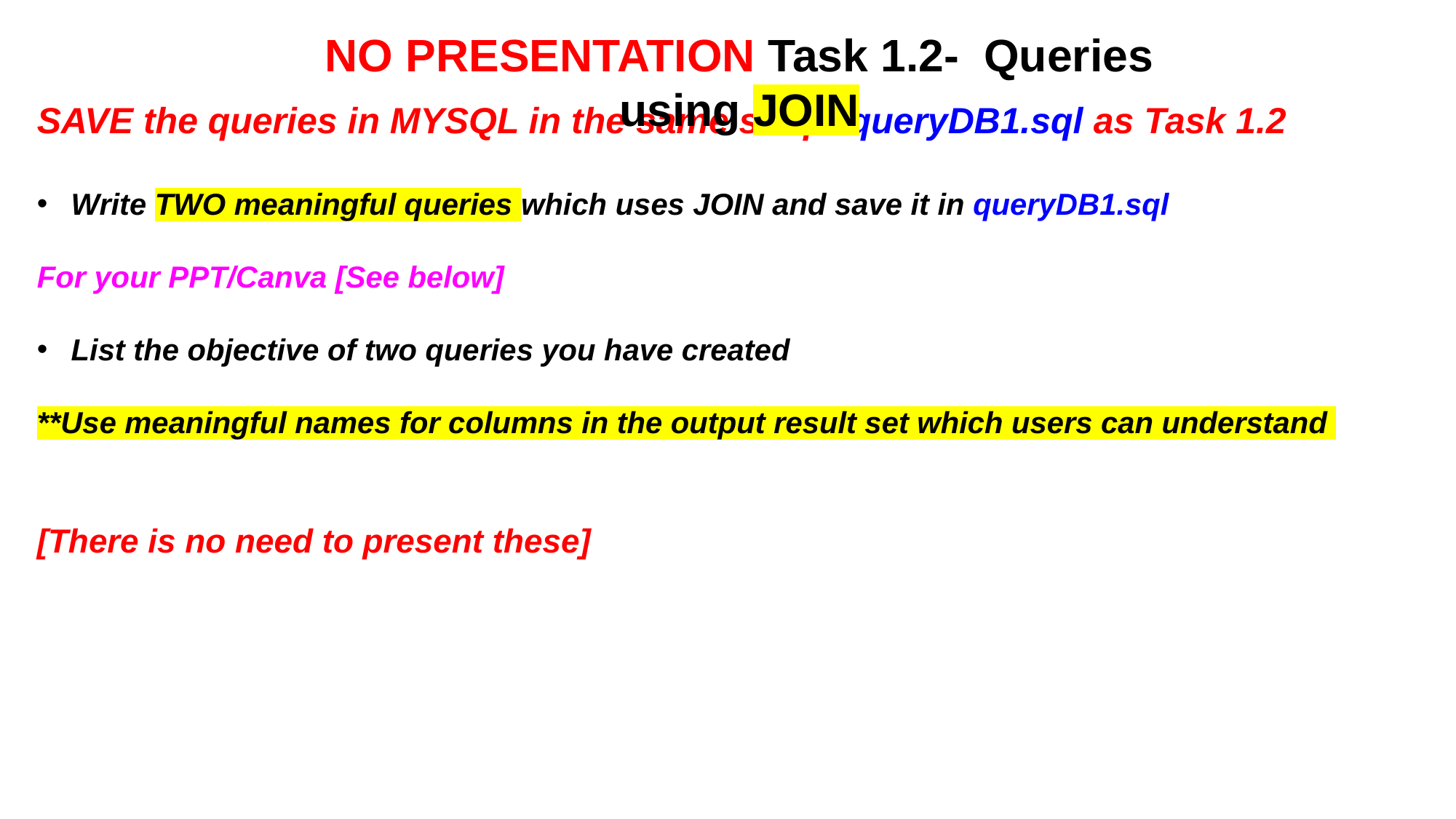

NO PRESENTATION Task 1.2-  Queries using JOIN
SAVE the queries in MYSQL in the same script queryDB1.sql as Task 1.2

Write TWO meaningful queries which uses JOIN and save it in queryDB1.sql

For your PPT/Canva [See below]

List the objective of two queries you have created

**Use meaningful names for columns in the output result set which users can understand

[There is no need to present these]